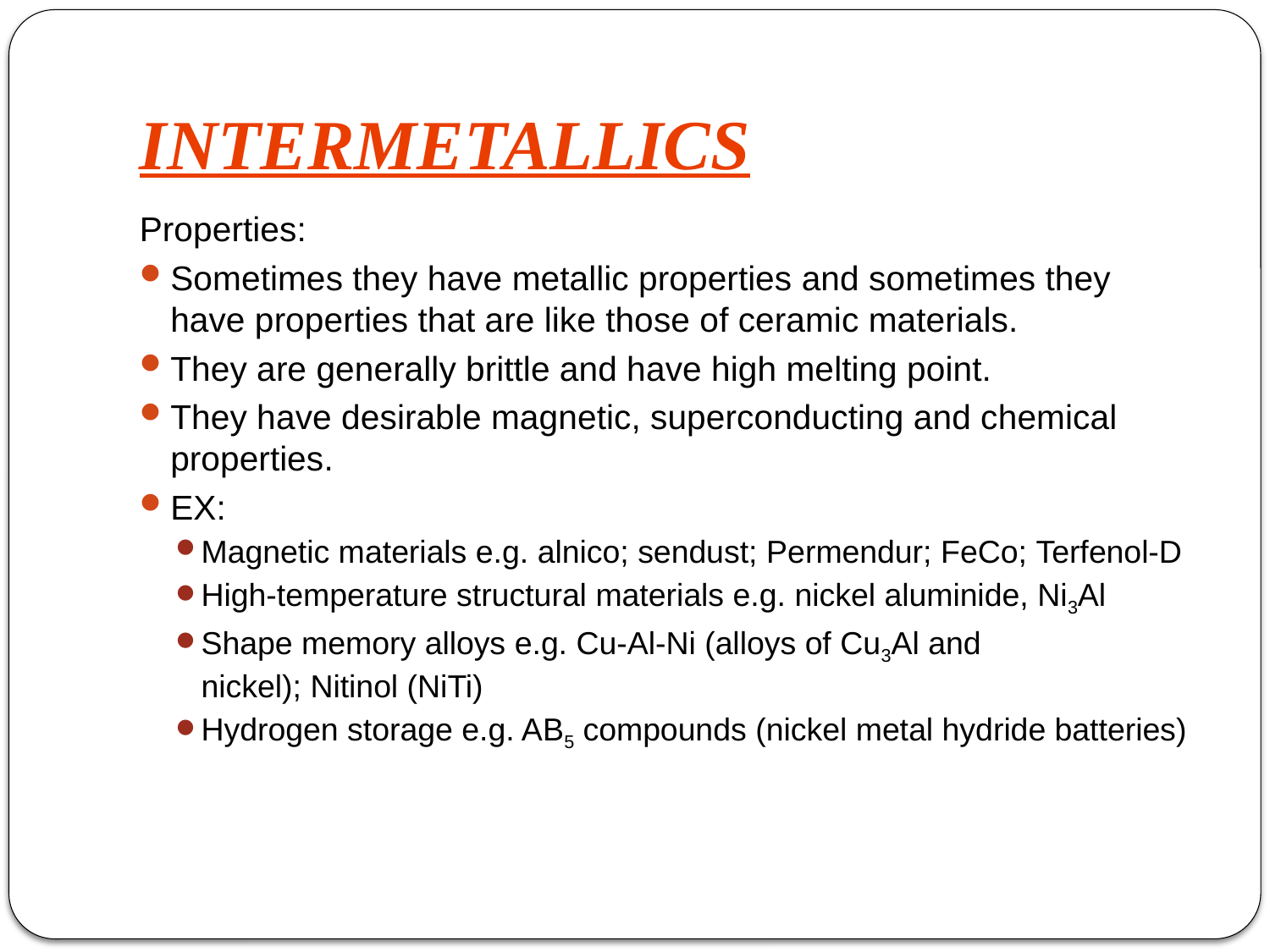

# INTERMETALLICS
Properties:
Sometimes they have metallic properties and sometimes they have properties that are like those of ceramic materials.
They are generally brittle and have high melting point.
They have desirable magnetic, superconducting and chemical properties.
EX:
Magnetic materials e.g. alnico; sendust; Permendur; FeCo; Terfenol-D
High-temperature structural materials e.g. nickel aluminide, Ni3Al
Shape memory alloys e.g. Cu-Al-Ni (alloys of Cu3Al and nickel); Nitinol (NiTi)
Hydrogen storage e.g. AB5 compounds (nickel metal hydride batteries)